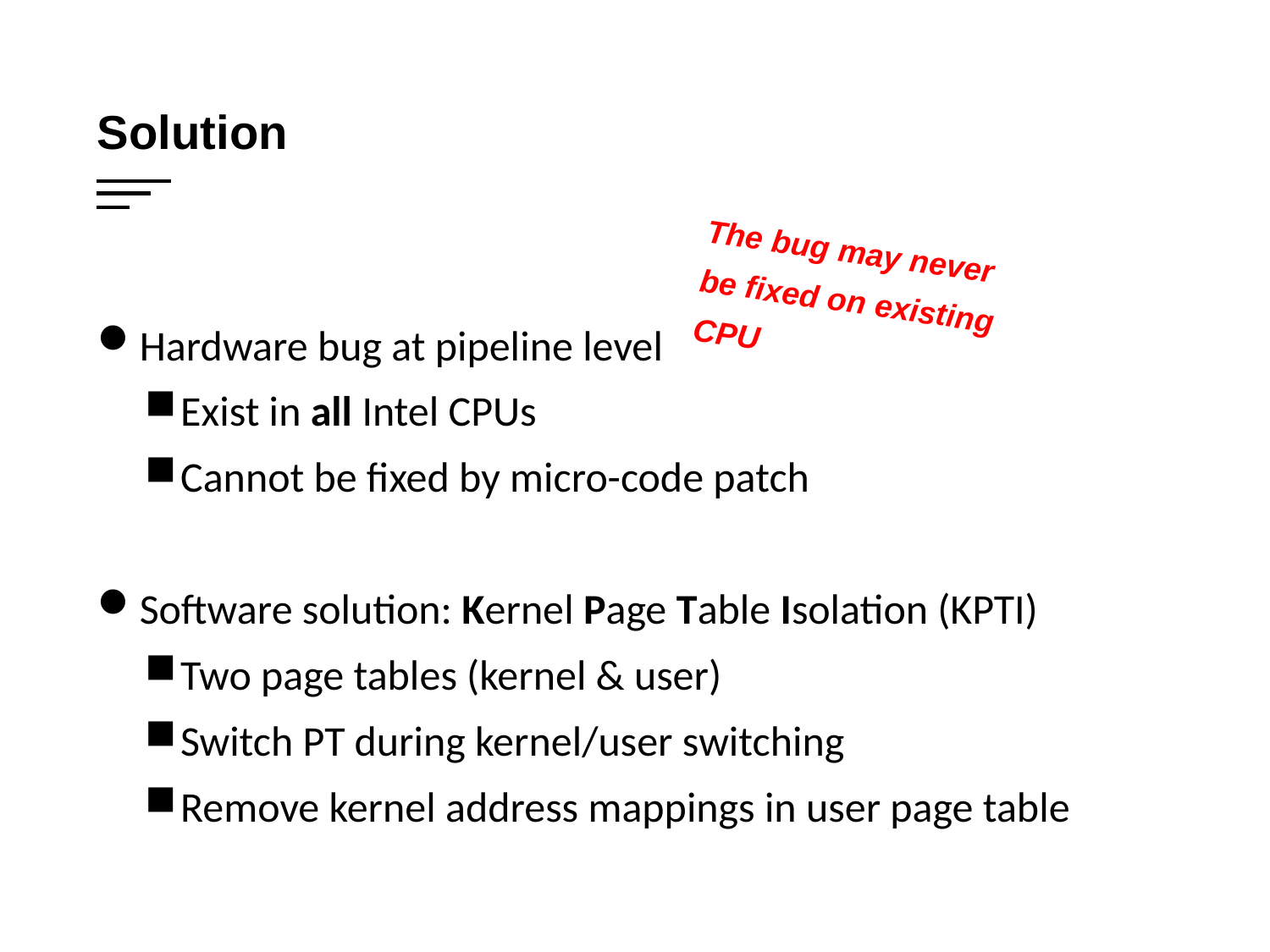

Solution
The bug may never be fixed on existing CPU
Hardware bug at pipeline level
Exist in all Intel CPUs
Cannot be fixed by micro-code patch

Software solution: Kernel Page Table Isolation (KPTI)
Two page tables (kernel & user)
Switch PT during kernel/user switching
Remove kernel address mappings in user page table